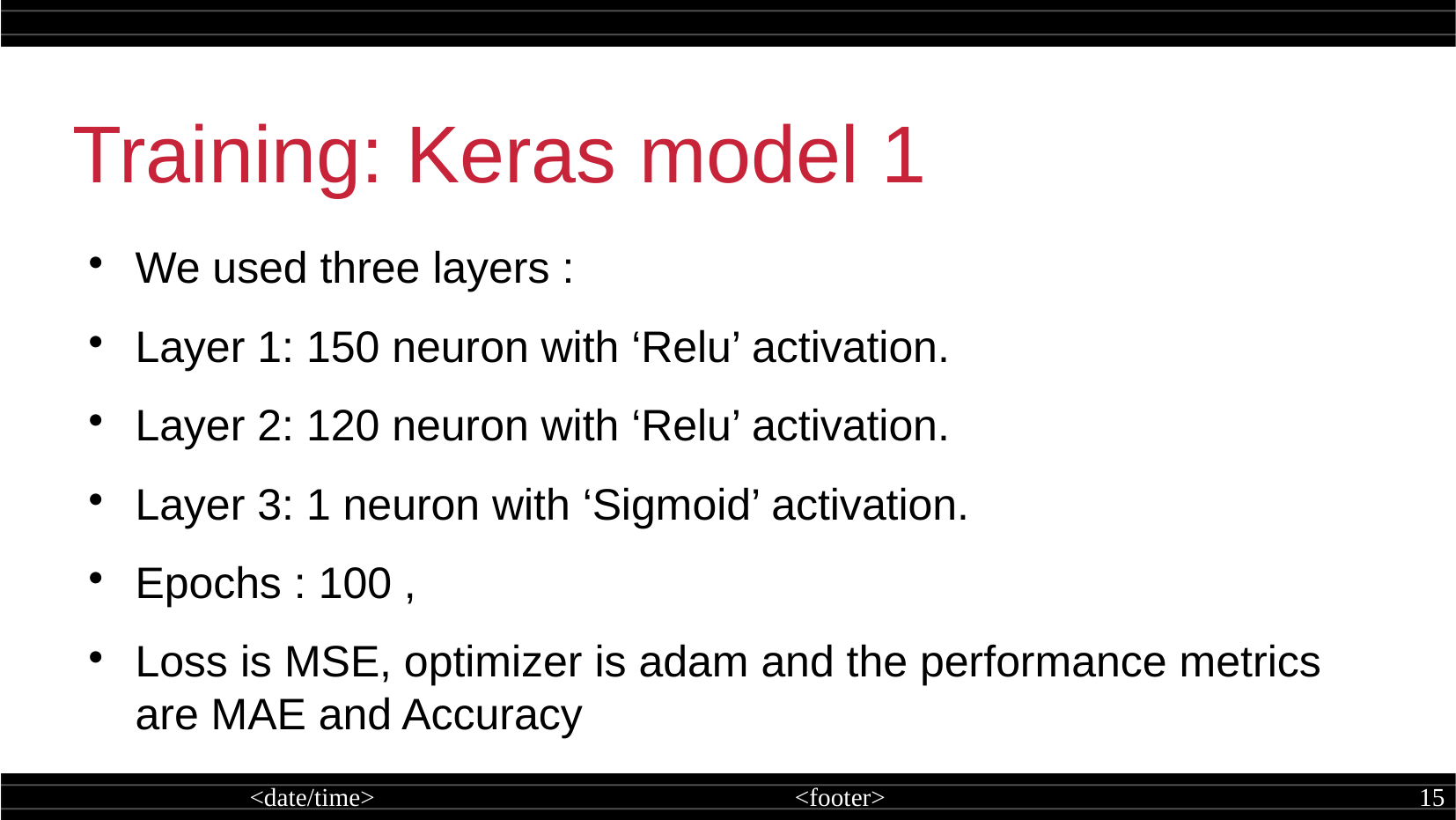

Training: Keras model 1
We used three layers :
Layer 1: 150 neuron with ‘Relu’ activation.
Layer 2: 120 neuron with ‘Relu’ activation.
Layer 3: 1 neuron with ‘Sigmoid’ activation.
Epochs : 100 ,
Loss is MSE, optimizer is adam and the performance metrics are MAE and Accuracy